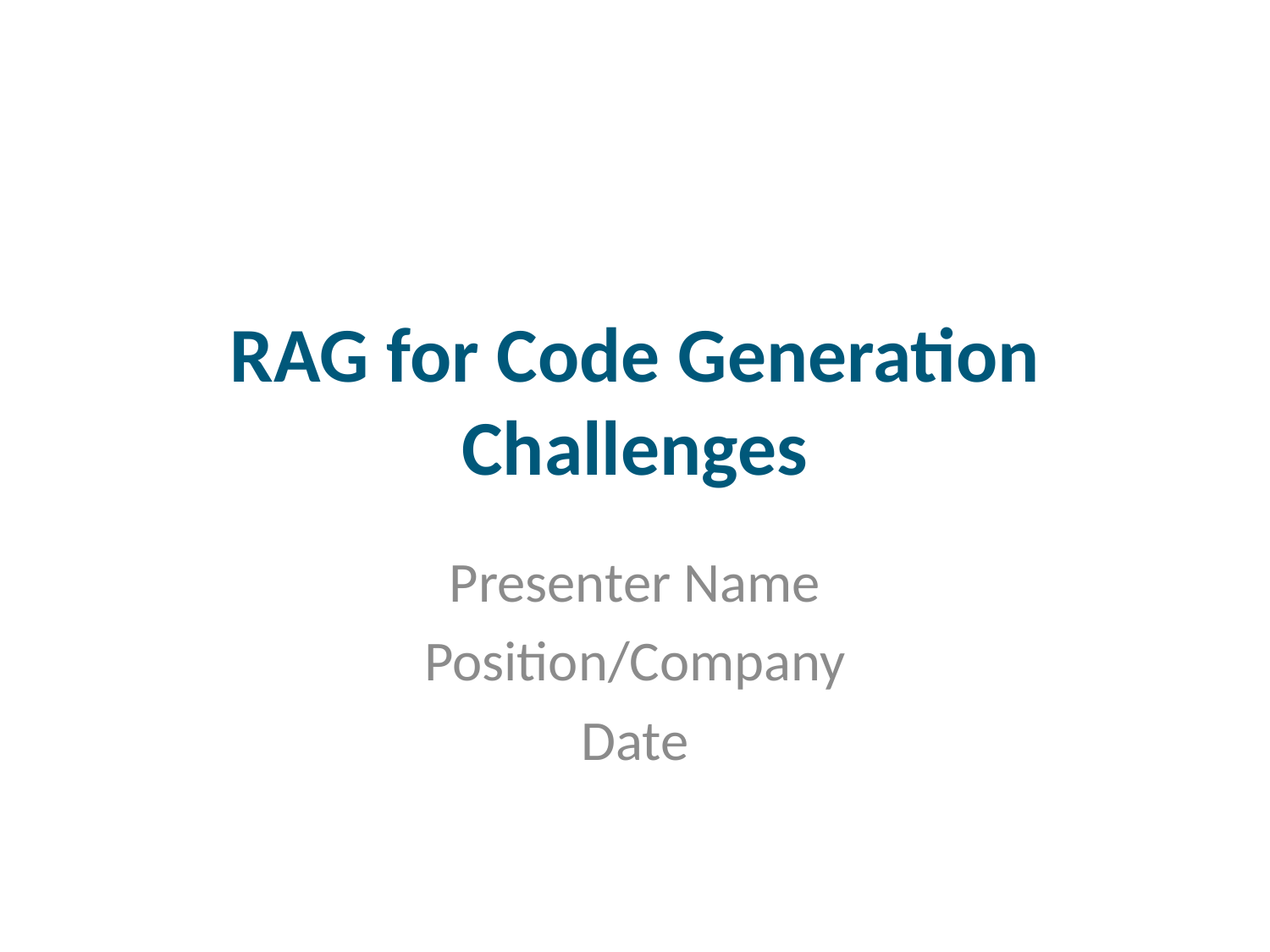

# RAG for Code Generation Challenges
Presenter Name
Position/Company
Date